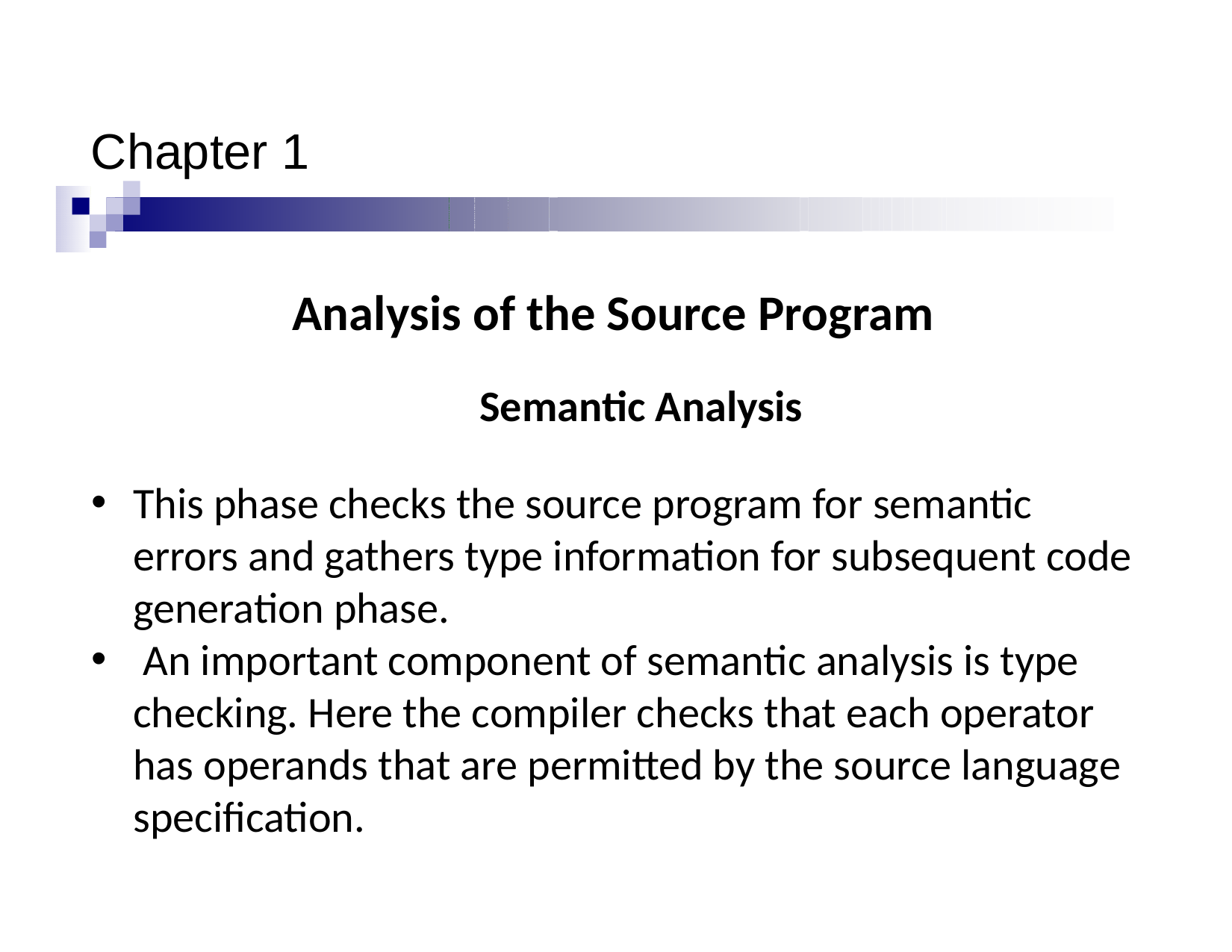

# Chapter 1

Analysis of the Source Program

Semantic Analysis

This phase checks the source program for semantic errors and gathers type information for subsequent code generation phase.
 An important component of semantic analysis is type checking. Here the compiler checks that each operator has operands that are permitted by the source language specification.